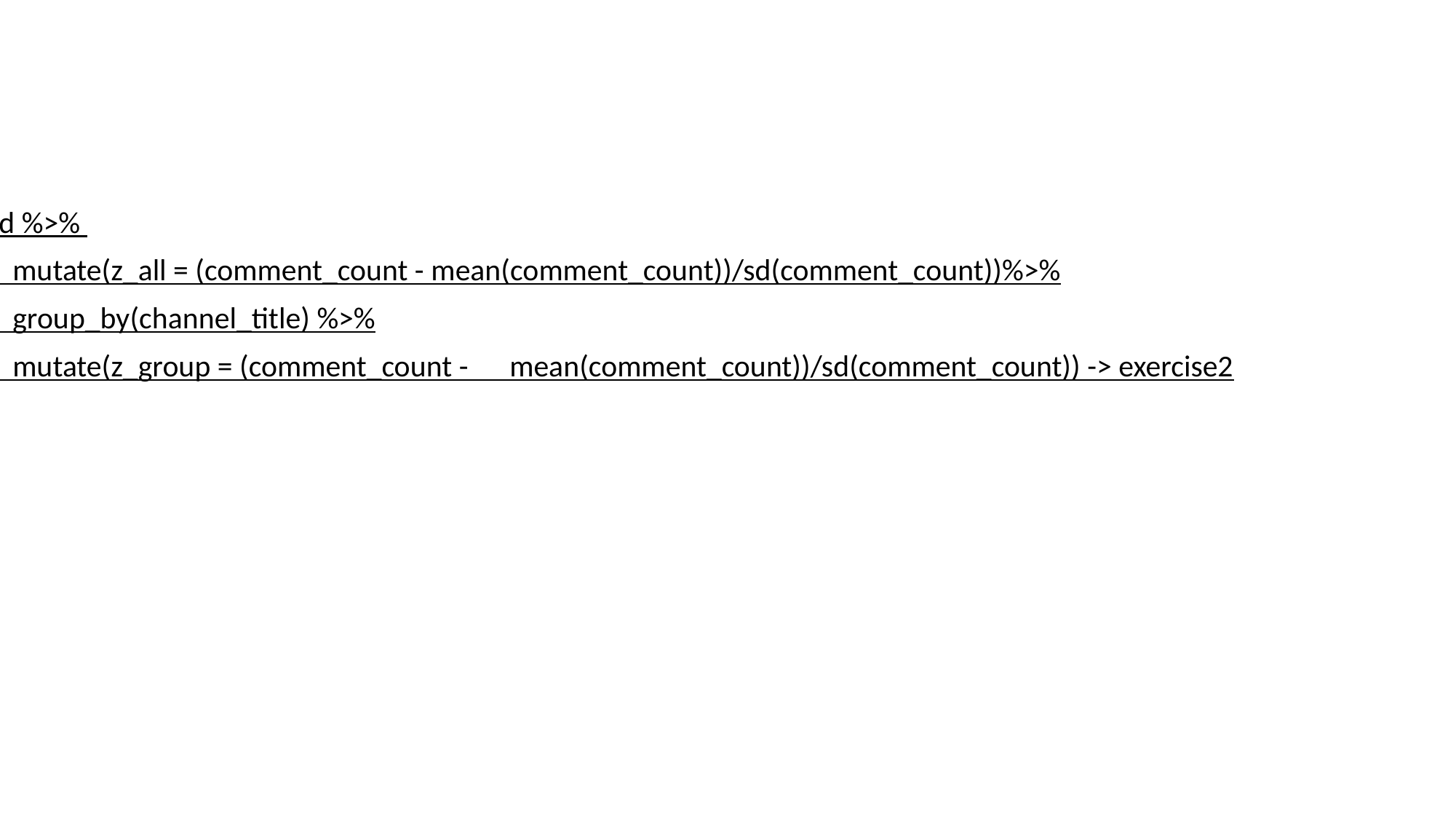

d %>%
  mutate(z_all = (comment_count - mean(comment_count))/sd(comment_count))%>%
  group_by(channel_title) %>%
  mutate(z_group = (comment_count -      mean(comment_count))/sd(comment_count)) -> exercise2